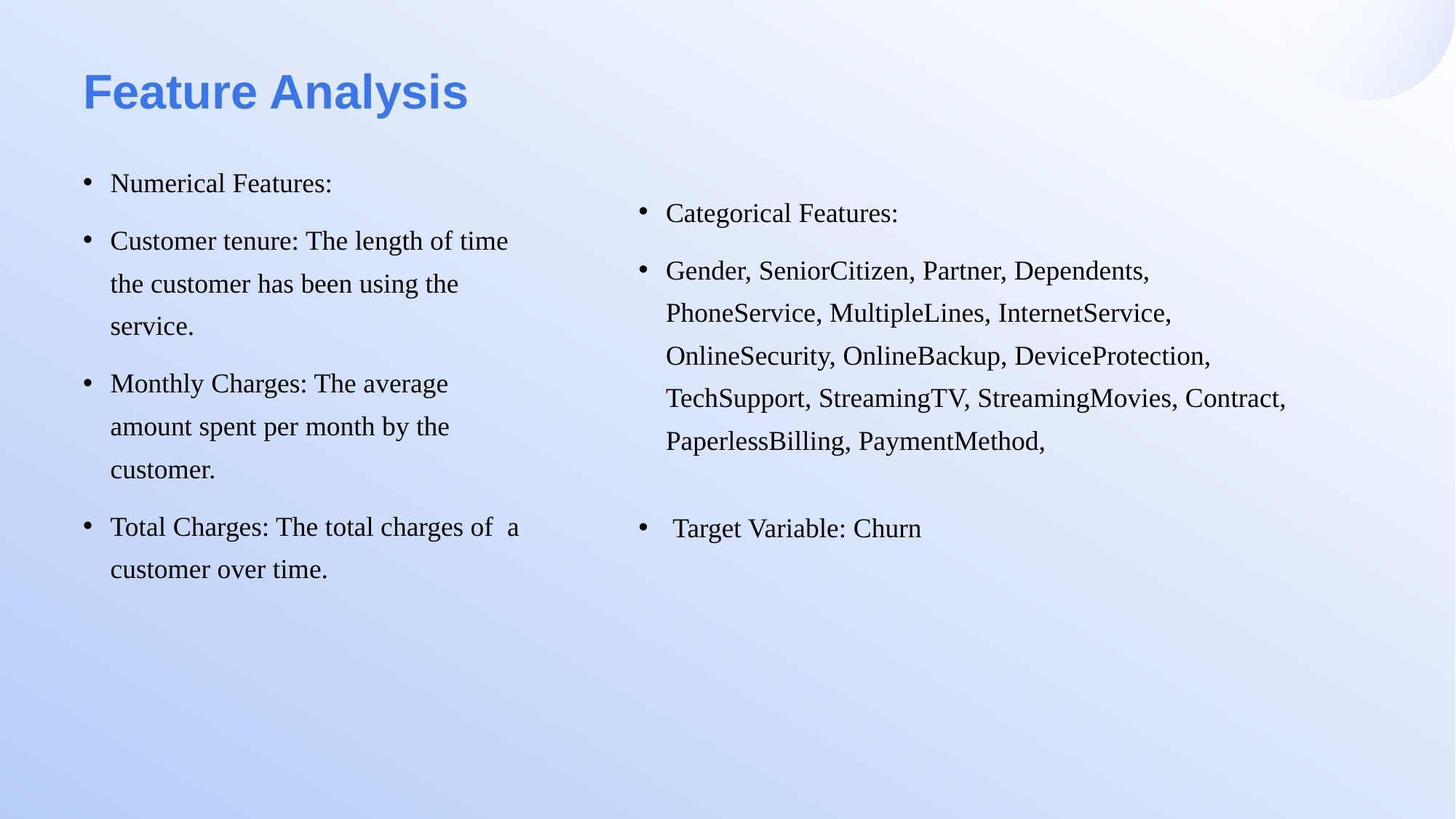

# Feature Analysis
Numerical Features:
Customer tenure: The length of time the customer has been using the service.
Monthly Charges: The average amount spent per month by the customer.
Total Charges: The total charges of  a customer over time.

Categorical Features:
Gender, SeniorCitizen, Partner, Dependents,  PhoneService, MultipleLines, InternetService, OnlineSecurity, OnlineBackup, DeviceProtection, TechSupport, StreamingTV, StreamingMovies, Contract, PaperlessBilling, PaymentMethod,
Target Variable: Churn